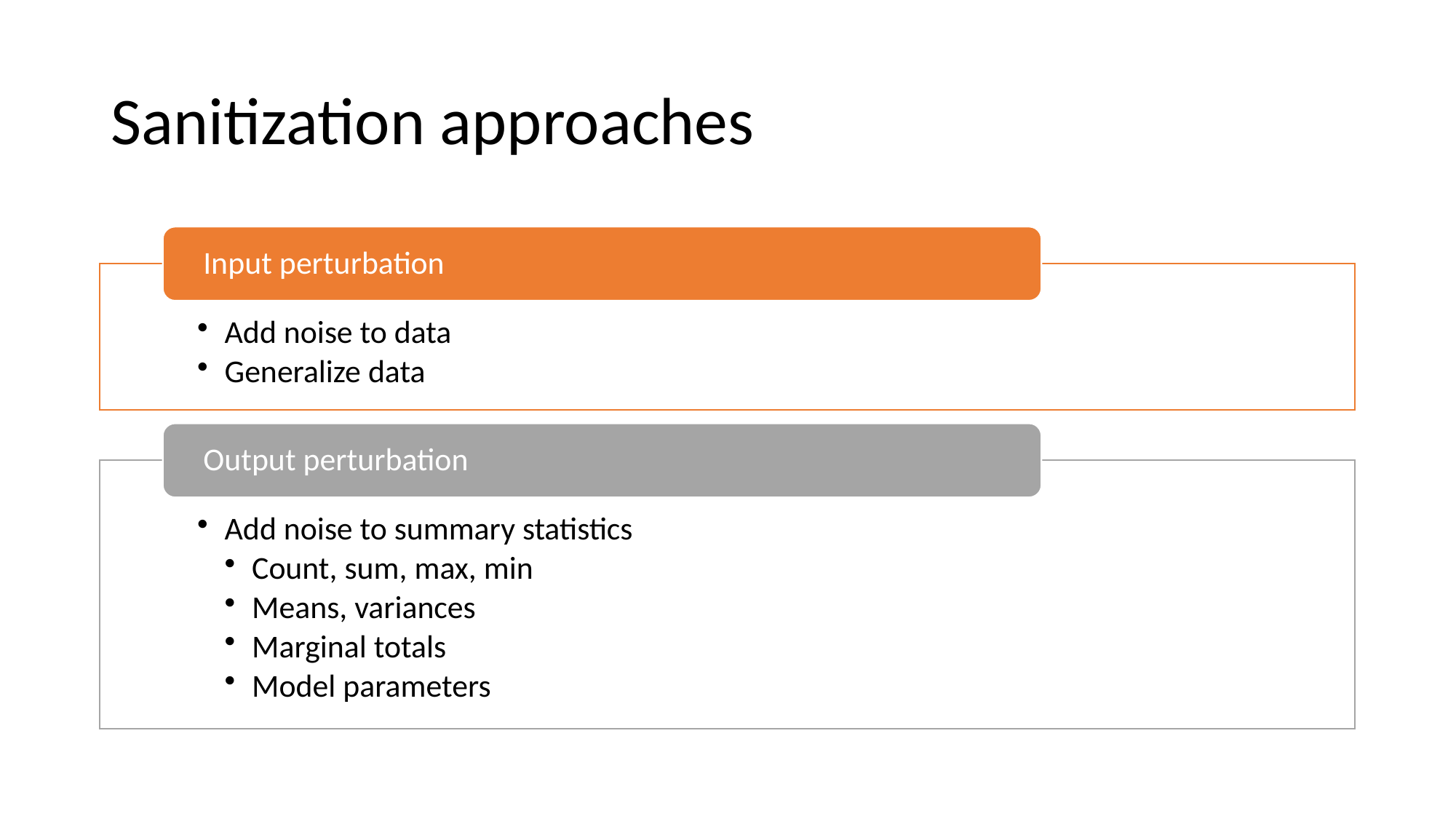

# Sanitization approaches
Add noise to data
Generalize data
Input perturbation
Add noise to summary statistics
Count, sum, max, min
Means, variances
Marginal totals
Model parameters
Output perturbation